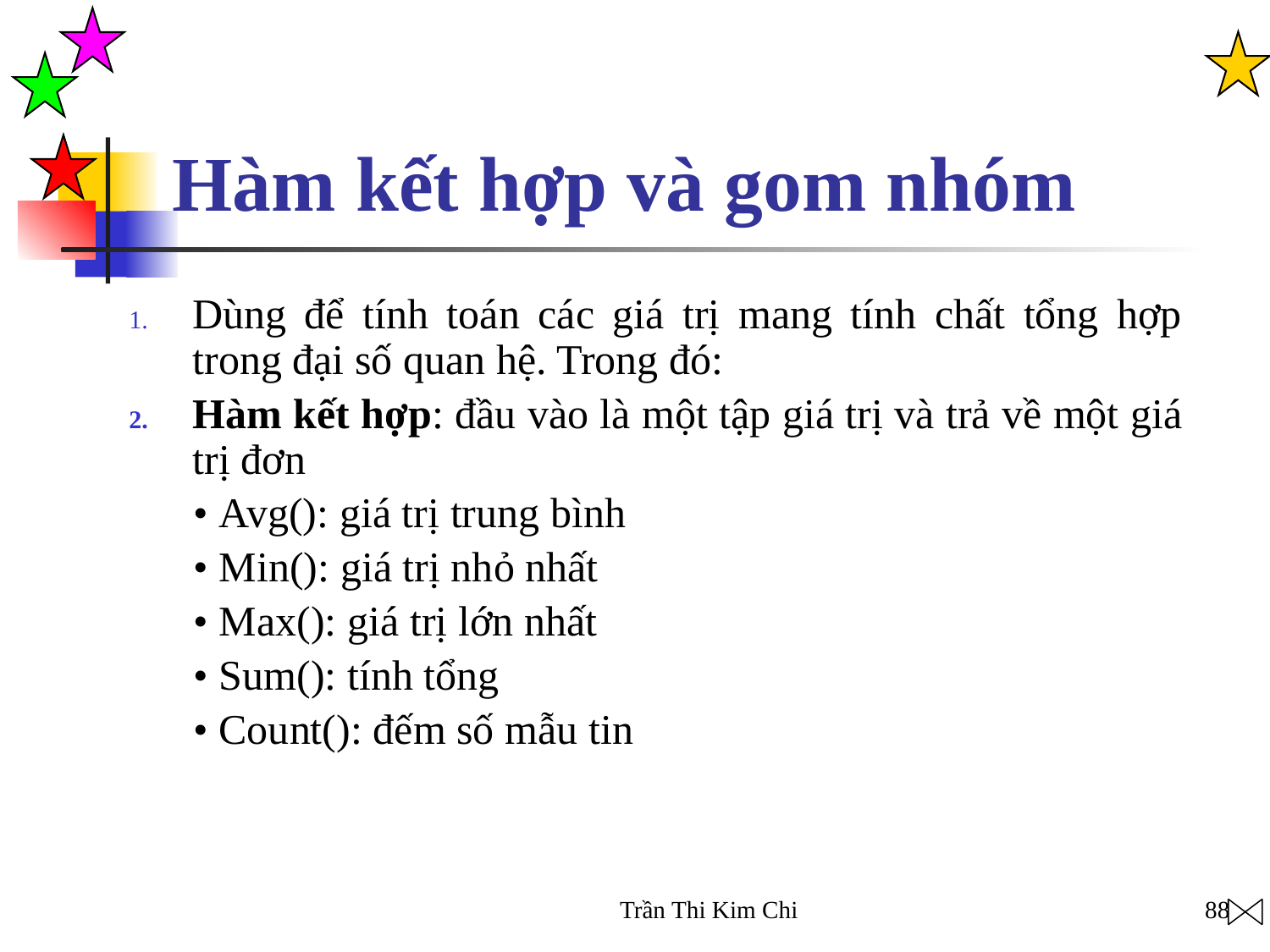

# Hàm kết hợp và gom nhóm
Dùng để tính toán các giá trị mang tính chất tổng hợp trong đại số quan hệ. Trong đó:
Hàm kết hợp: đầu vào là một tập giá trị và trả về một giá trị đơn
• Avg(): giá trị trung bình
• Min(): giá trị nhỏ nhất
• Max(): giá trị lớn nhất
• Sum(): tính tổng
• Count(): đếm số mẫu tin
Trần Thi Kim Chi
88